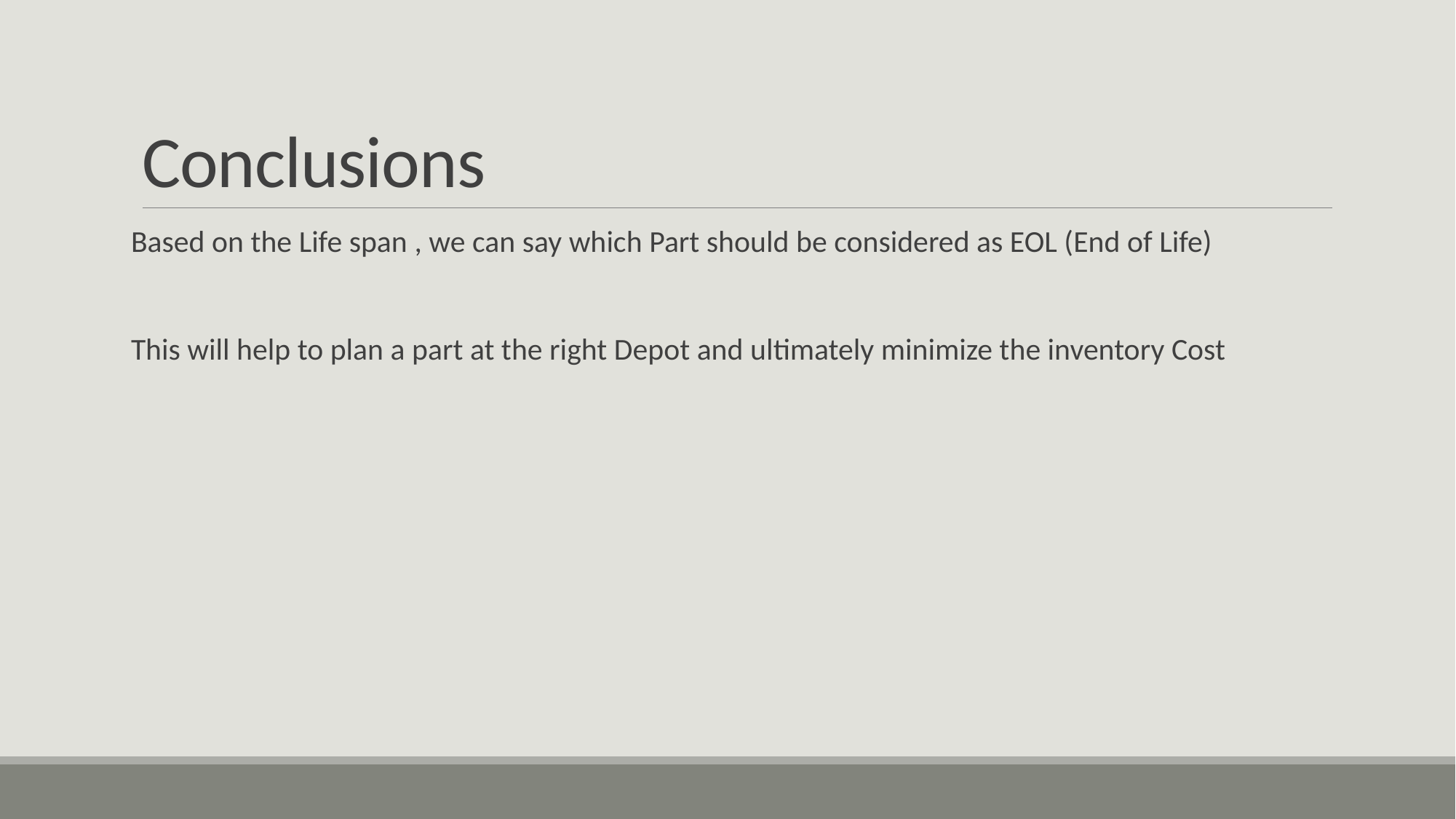

# Conclusions
Based on the Life span , we can say which Part should be considered as EOL (End of Life)

This will help to plan a part at the right Depot and ultimately minimize the inventory Cost